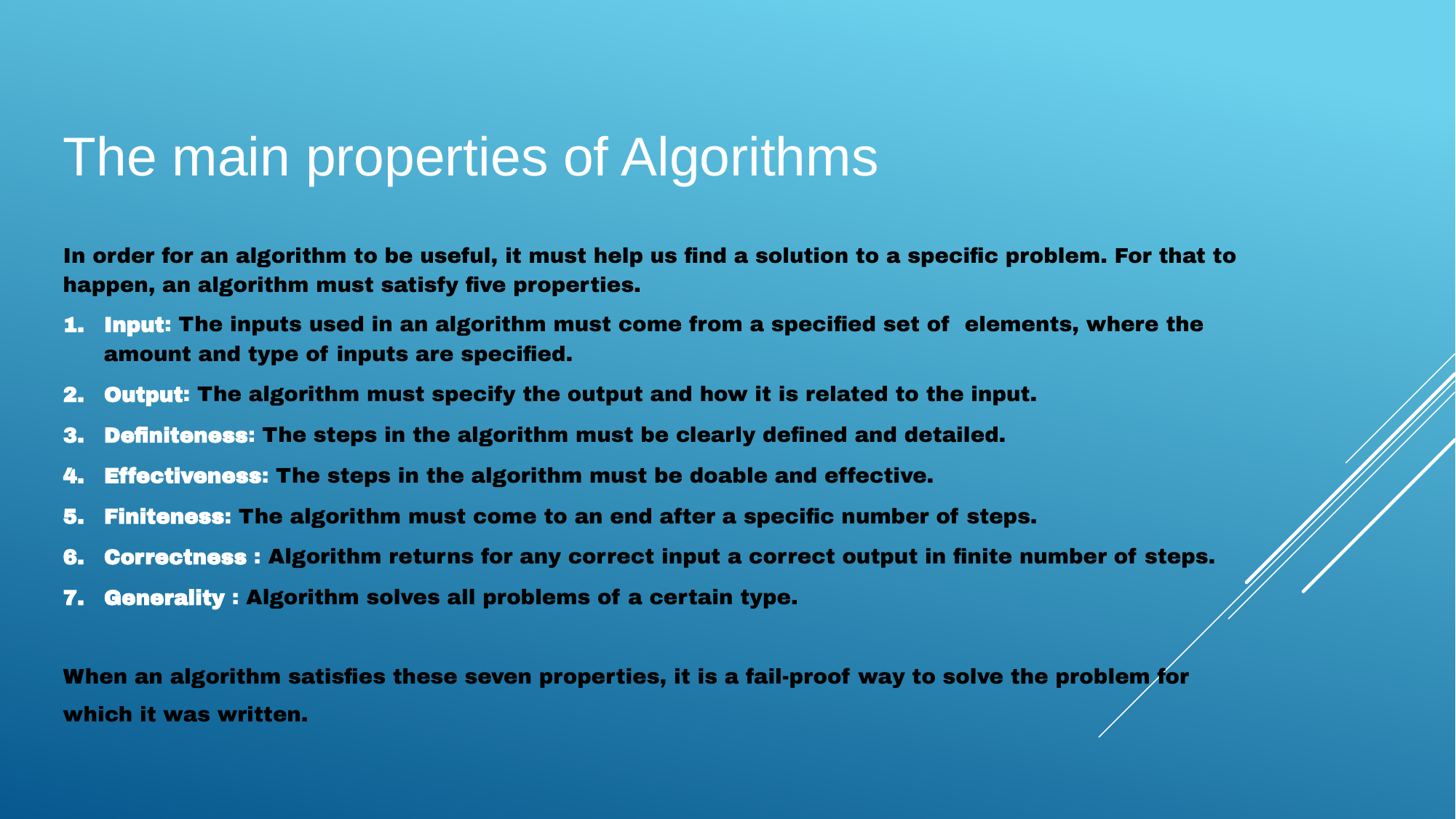

The main properties of Algorithms

In order for an algorithm to be useful, it must help us find a solution to a specific problem. For that to happen, an algorithm must satisfy five properties.
Input: The inputs used in an algorithm must come from a specified set of  elements, where the amount and type of inputs are specified.
Output: The algorithm must specify the output and how it is related to the input.
Definiteness: The steps in the algorithm must be clearly defined and detailed.
Effectiveness: The steps in the algorithm must be doable and effective.
Finiteness: The algorithm must come to an end after a specific number of steps.
Correctness : Algorithm returns for any correct input a correct output in finite number of steps.
Generality : Algorithm solves all problems of a certain type.

When an algorithm satisfies these seven properties, it is a fail-proof way to solve the problem for which it was written.